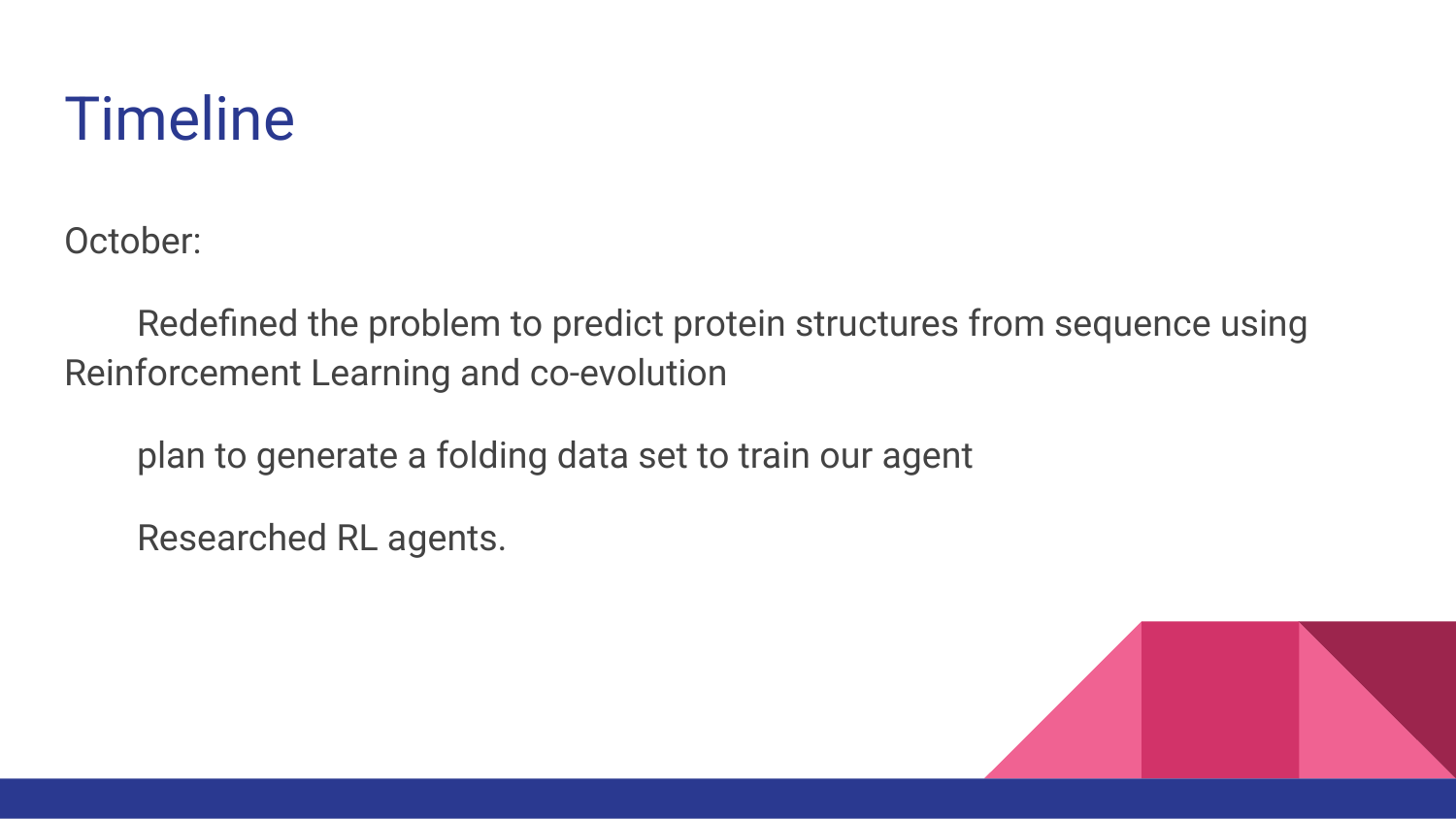

# Timeline
October:
Redefined the problem to predict protein structures from sequence using Reinforcement Learning and co-evolution
plan to generate a folding data set to train our agent
Researched RL agents.